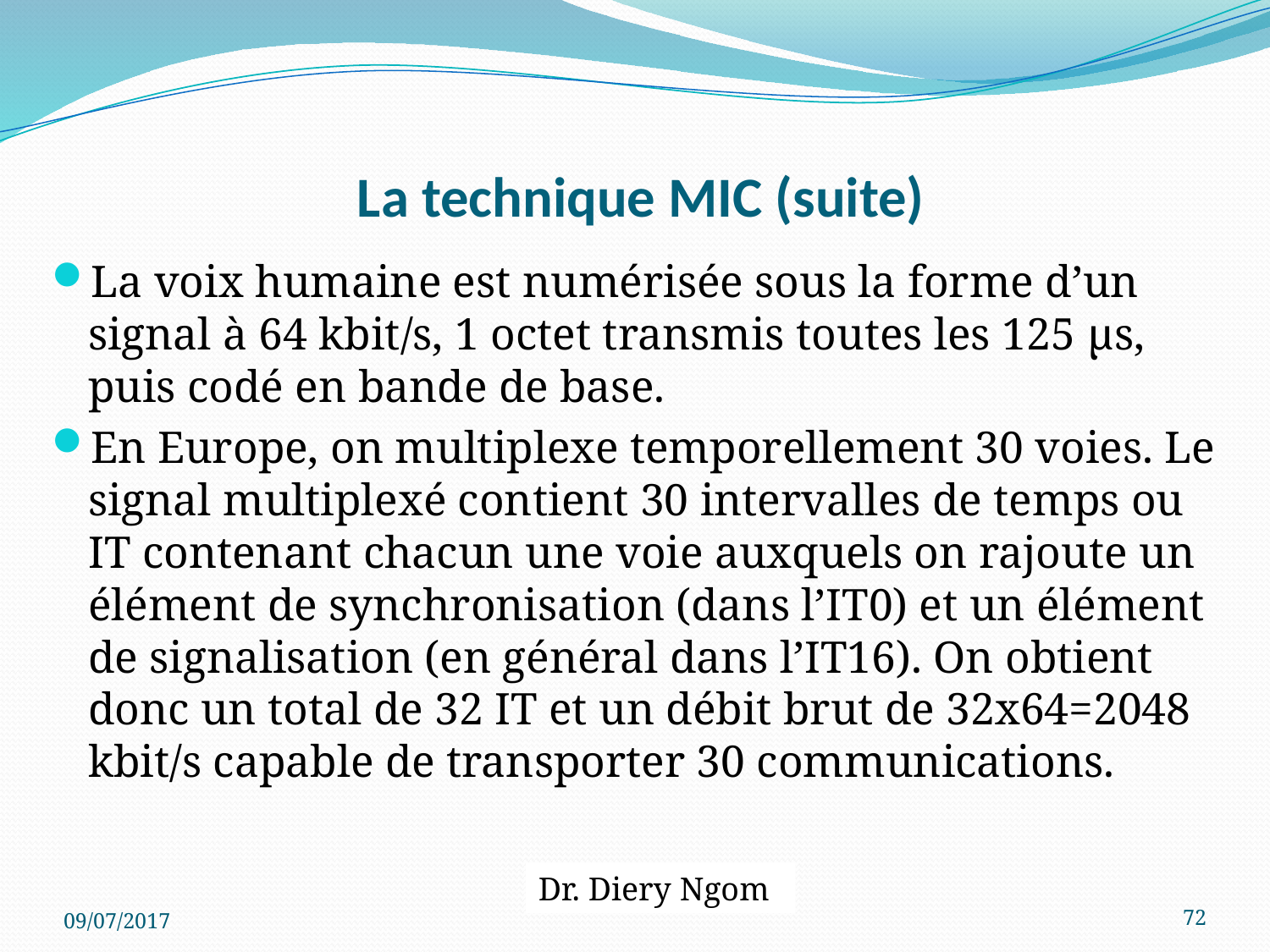

# La technique MIC (suite)
La voix humaine est numérisée sous la forme d’un signal à 64 kbit/s, 1 octet transmis toutes les 125 μs, puis codé en bande de base.
En Europe, on multiplexe temporellement 30 voies. Le signal multiplexé contient 30 intervalles de temps ou IT contenant chacun une voie auxquels on rajoute un élément de synchronisation (dans l’IT0) et un élément de signalisation (en général dans l’IT16). On obtient donc un total de 32 IT et un débit brut de 32x64=2048 kbit/s capable de transporter 30 communications.

Dr. Diery Ngom
09/07/2017
72